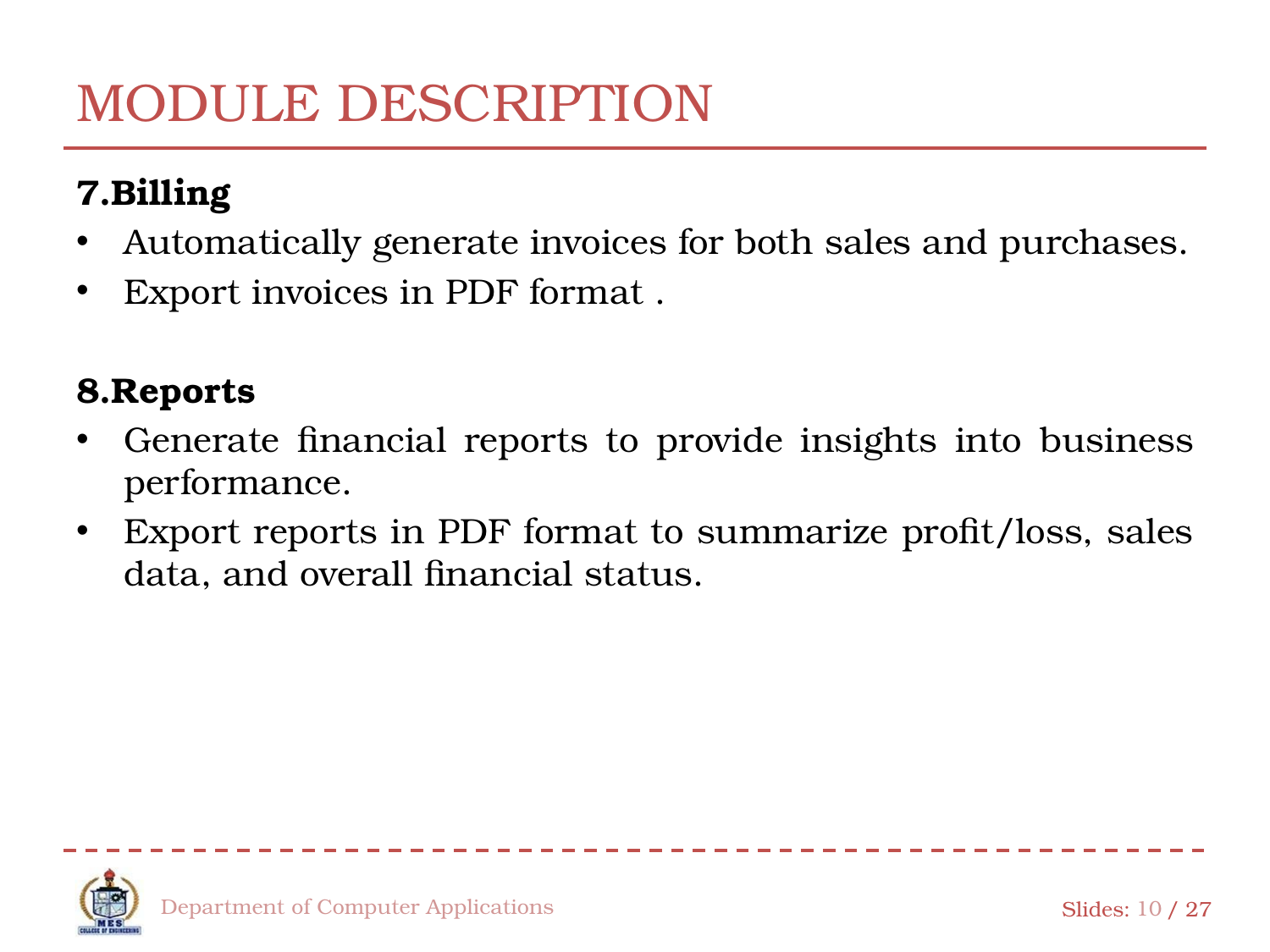

# MODULE DESCRIPTION
7.Billing
Automatically generate invoices for both sales and purchases.
Export invoices in PDF format .

8.Reports
Generate financial reports to provide insights into business performance.
Export reports in PDF format to summarize profit/loss, sales data, and overall financial status.

Department of Computer Applications
10